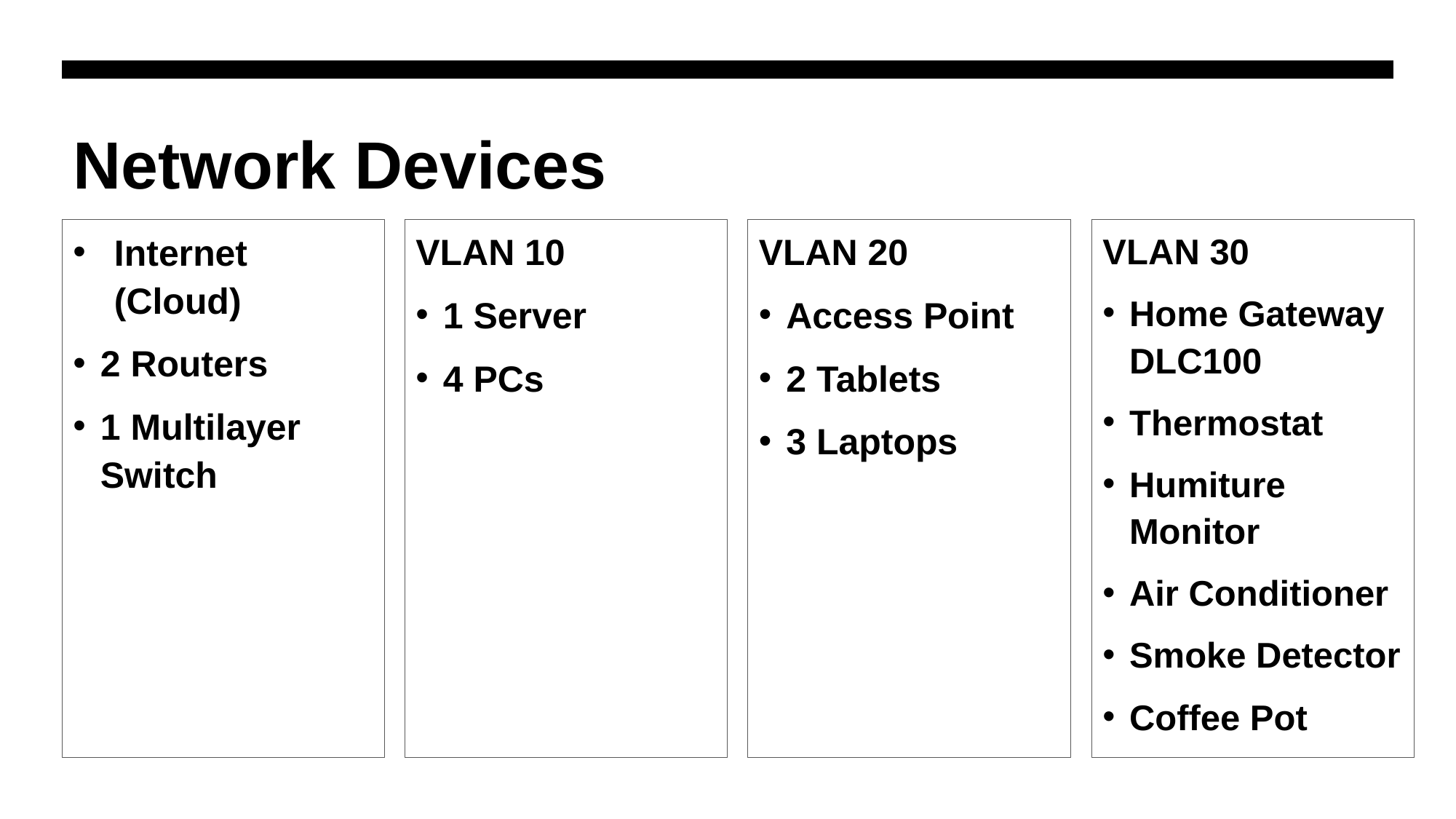

# Network Devices
VLAN 10
1 Server
4 PCs

VLAN 20
Access Point
2 Tablets
3 Laptops

VLAN 30
Home Gateway DLC100
Thermostat
Humiture Monitor
Air Conditioner
Smoke Detector
Coffee Pot

Internet (Cloud)
2 Routers
1 Multilayer Switch